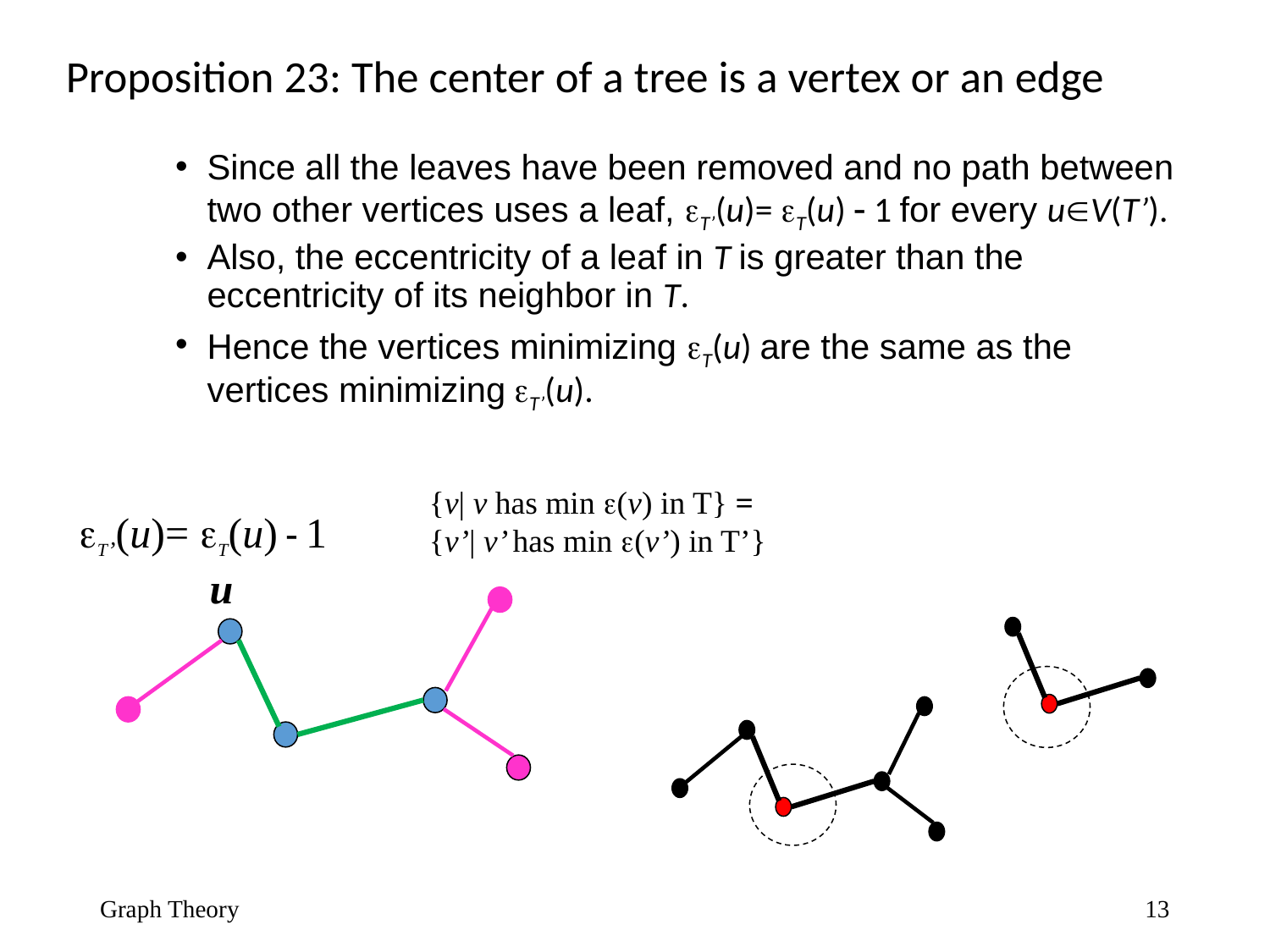

Proposition 23: The center of a tree is a vertex or an edge
Since all the leaves have been removed and no path between two other vertices uses a leaf, εT’(u)= εT(u) − 1 for every u∈V(T’).
Also, the eccentricity of a leaf in T is greater than the eccentricity of its neighbor in T.
Hence the vertices minimizing εT(u) are the same as the vertices minimizing εT’(u).
{v| v has min ε(v) in T} =
{v’| v’ has min ε(v’) in T’}
εT’(u)= εT(u) − 1
u

Graph Theory
13